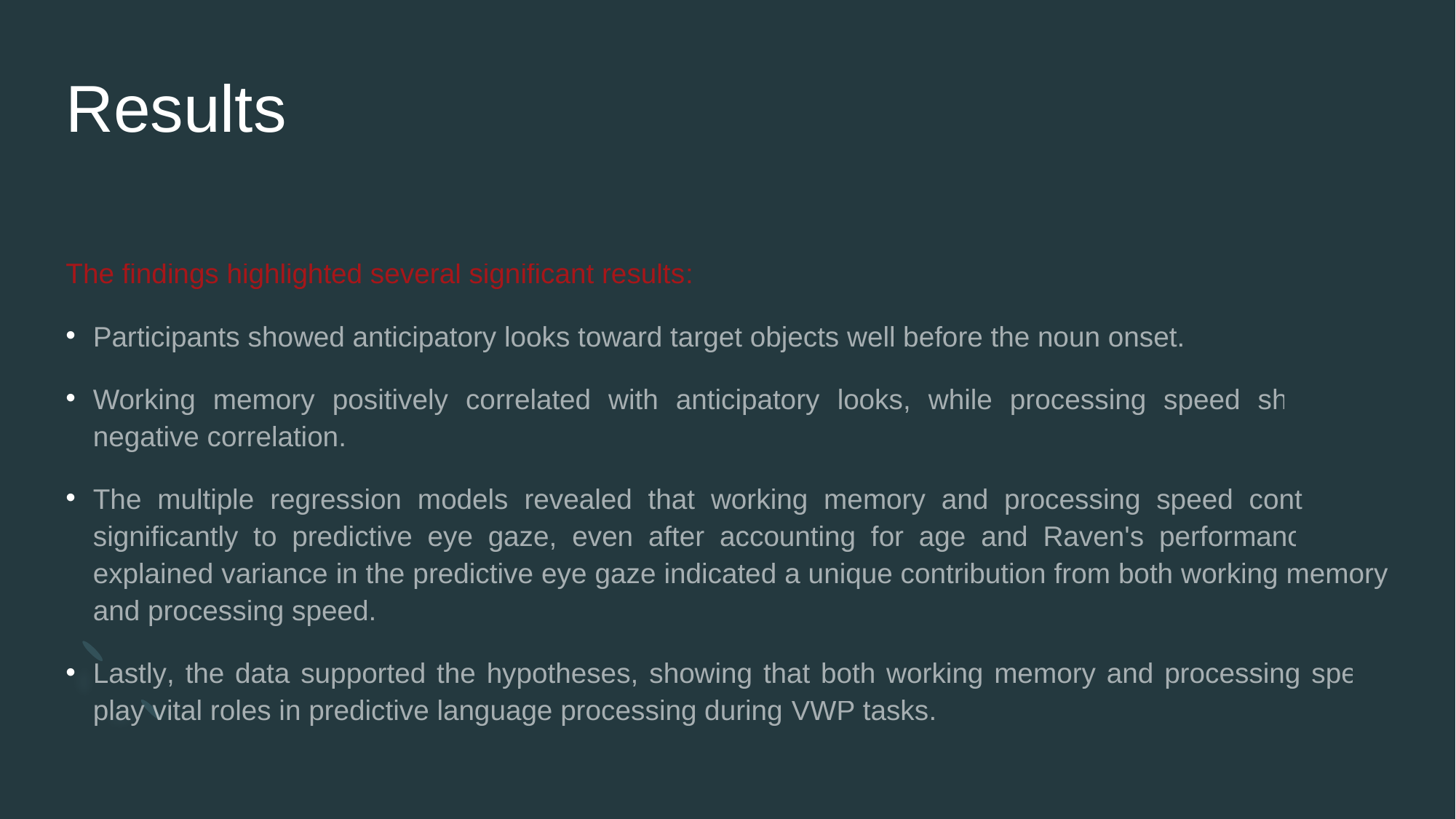

# Results
The findings highlighted several significant results:
Participants showed anticipatory looks toward target objects well before the noun onset.
Working memory positively correlated with anticipatory looks, while processing speed showed a negative correlation.
The multiple regression models revealed that working memory and processing speed contributed significantly to predictive eye gaze, even after accounting for age and Raven's performance. The explained variance in the predictive eye gaze indicated a unique contribution from both working memory and processing speed.
Lastly, the data supported the hypotheses, showing that both working memory and processing speed play vital roles in predictive language processing during VWP tasks.